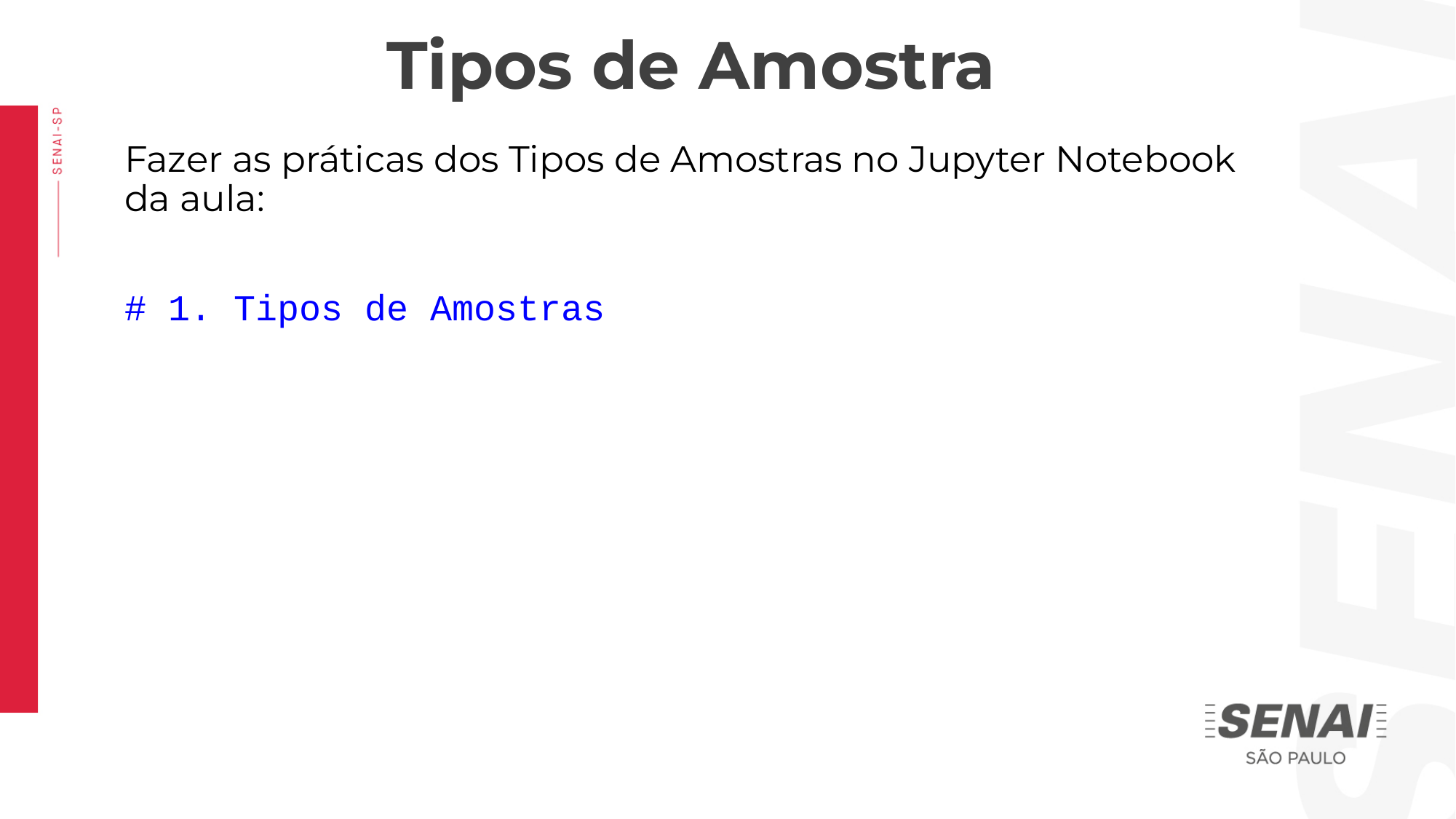

Tipos de Amostra
Fazer as práticas dos Tipos de Amostras no Jupyter Notebook da aula:

# 1. Tipos de Amostras